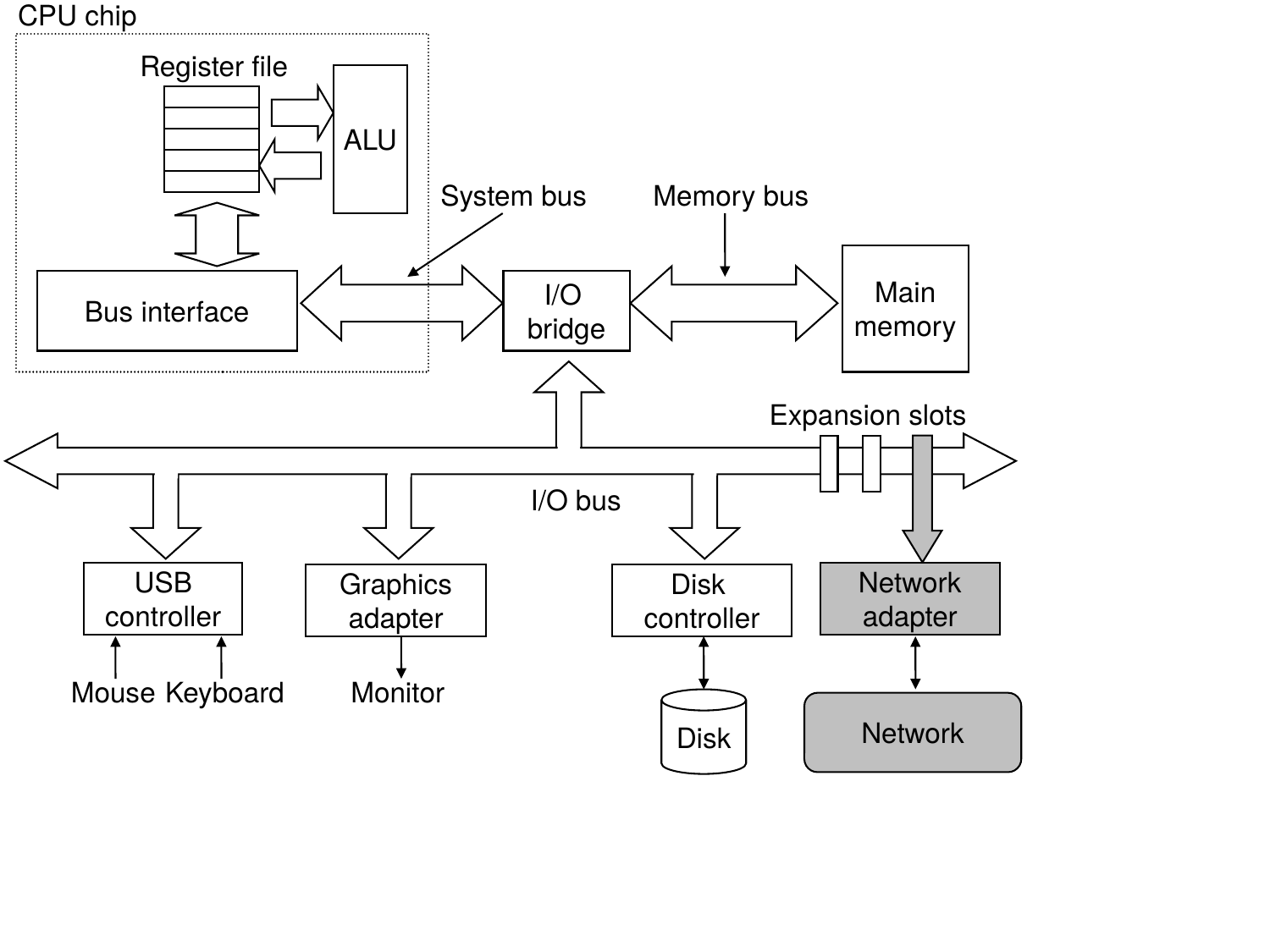

CPU chip

Register file
ALU

System bus
Memory bus

Main
memory

Bus interface
I/O
bridge

Expansion slots

I/O bus
USB
controller
Network
adapter
Graphics
adapter
Disk
controller

Mouse
Keyboard
Monitor
Disk
Network